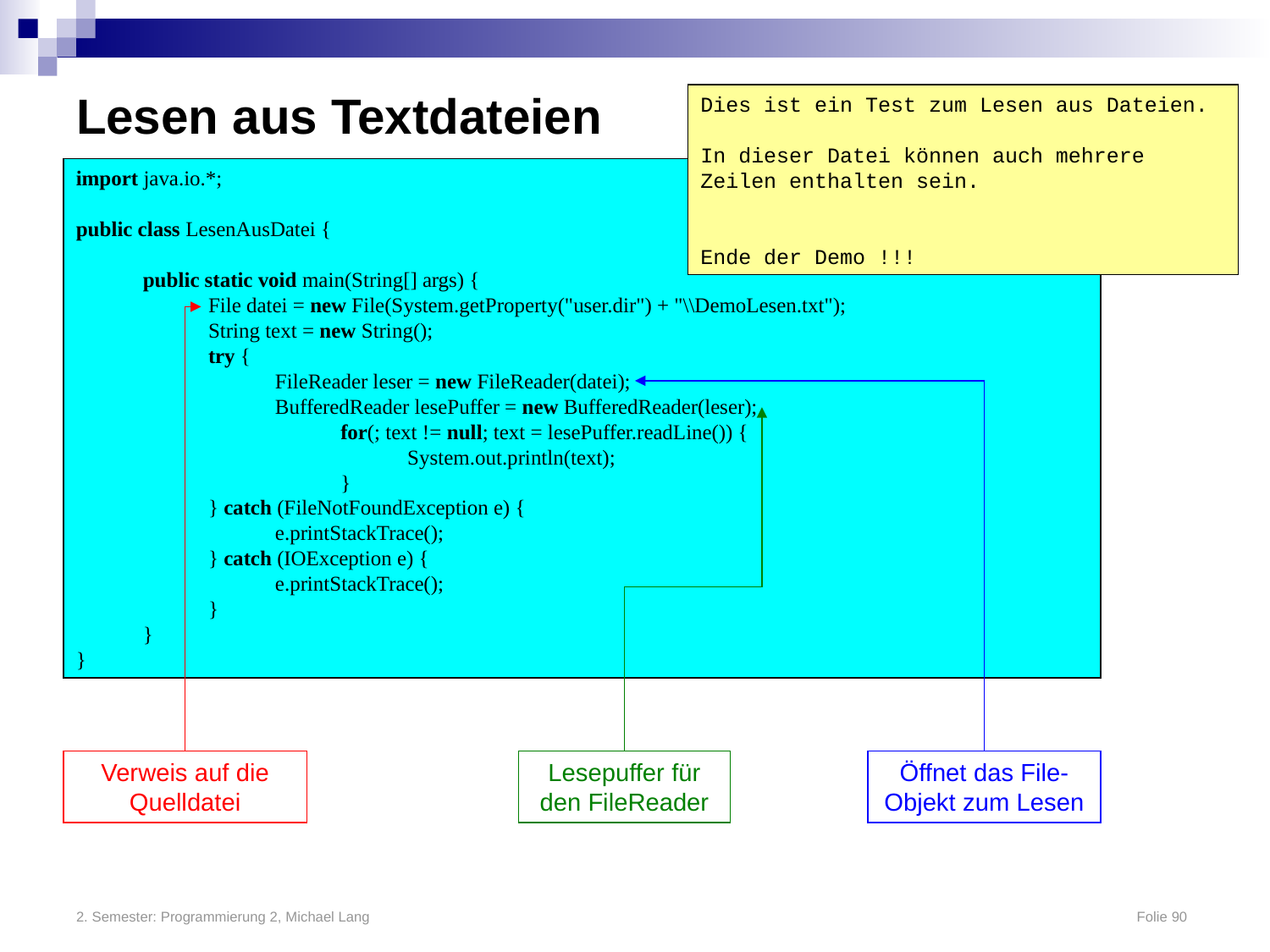

# Lesen aus Textdateien
Dies ist ein Test zum Lesen aus Dateien.

In dieser Datei können auch mehrere Zeilen enthalten sein.

Ende der Demo !!!
import java.io.*;

public class LesenAusDatei {

	public static void main(String[] args) {
		File datei = new File(System.getProperty("user.dir") + "\\DemoLesen.txt");
		String text = new String();
		try {
			FileReader leser = new FileReader(datei);
			BufferedReader lesePuffer = new BufferedReader(leser);
				for(; text != null; text = lesePuffer.readLine()) {
					System.out.println(text);
				}
		} catch (FileNotFoundException e) {
			e.printStackTrace();
		} catch (IOException e) {
			e.printStackTrace();
		}
	}
}

Verweis auf die Quelldatei
Lesepuffer für den FileReader
Öffnet das File-Objekt zum Lesen
2. Semester: Programmierung 2, Michael Lang	Folie 90